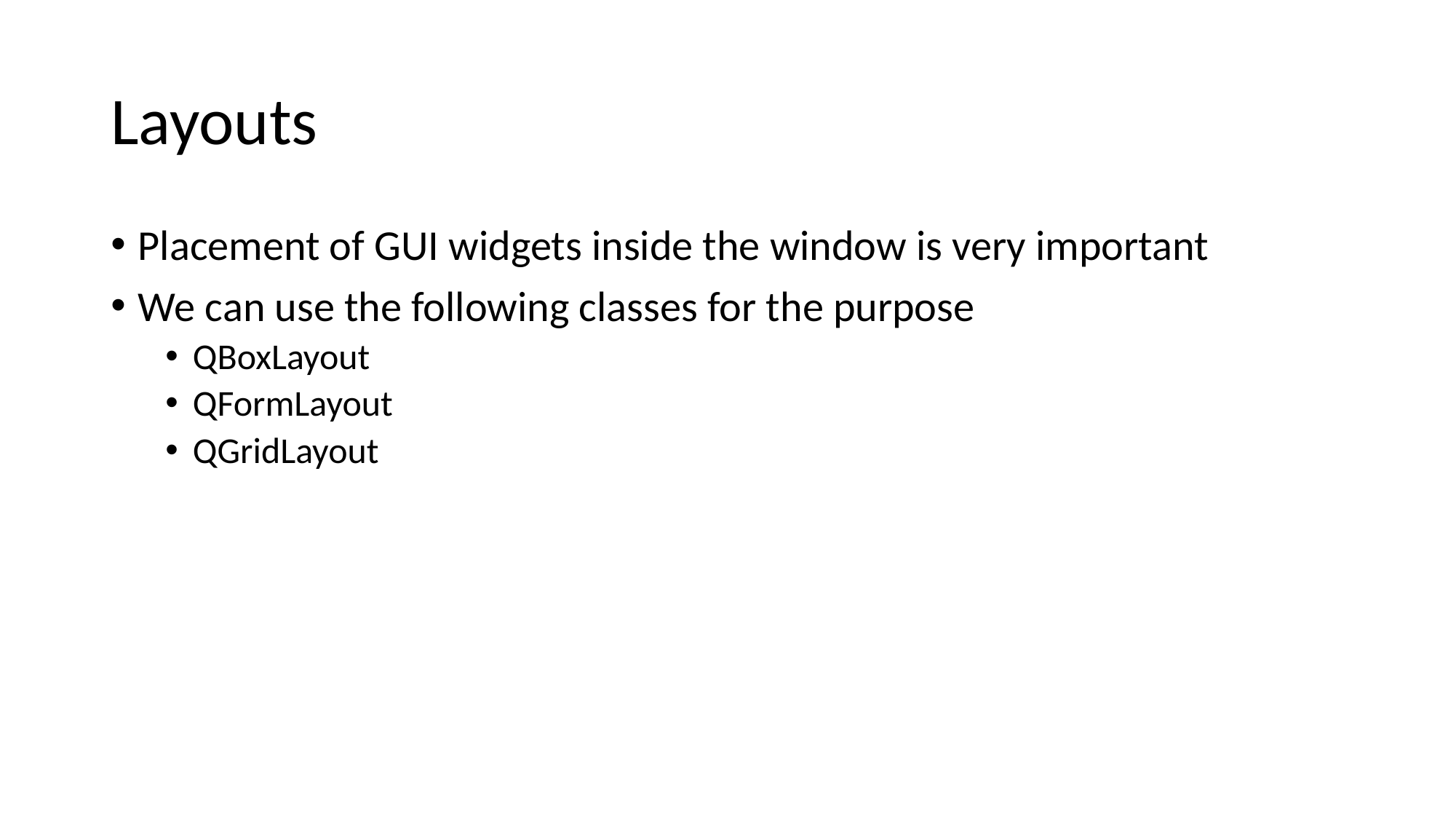

# Layouts
Placement of GUI widgets inside the window is very important
We can use the following classes for the purpose
QBoxLayout
QFormLayout
QGridLayout